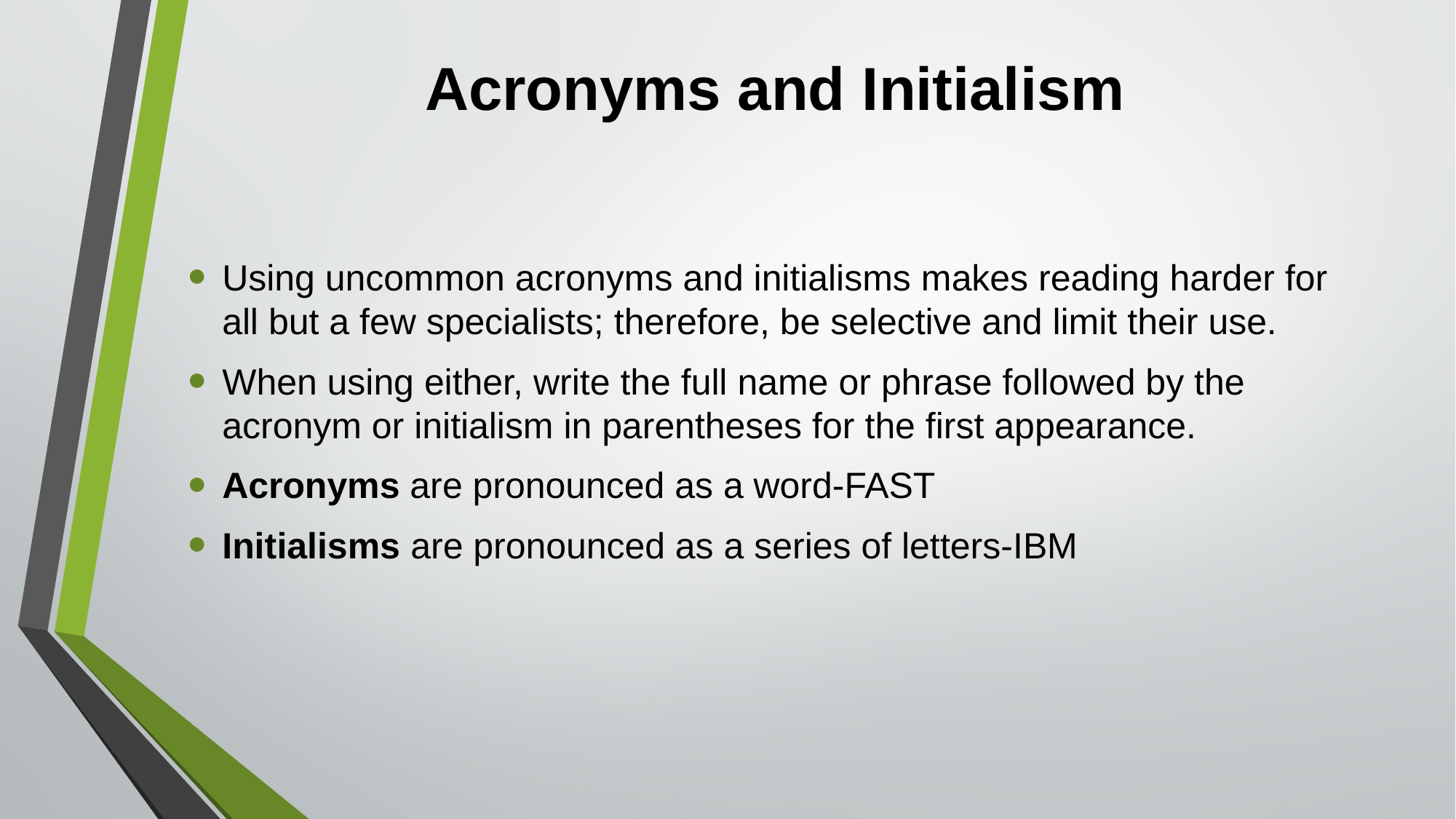

# Acronyms and Initialism
Using uncommon acronyms and initialisms makes reading harder for all but a few specialists; therefore, be selective and limit their use.
When using either, write the full name or phrase followed by the acronym or initialism in parentheses for the first appearance.
Acronyms are pronounced as a word-FAST
Initialisms are pronounced as a series of letters-IBM